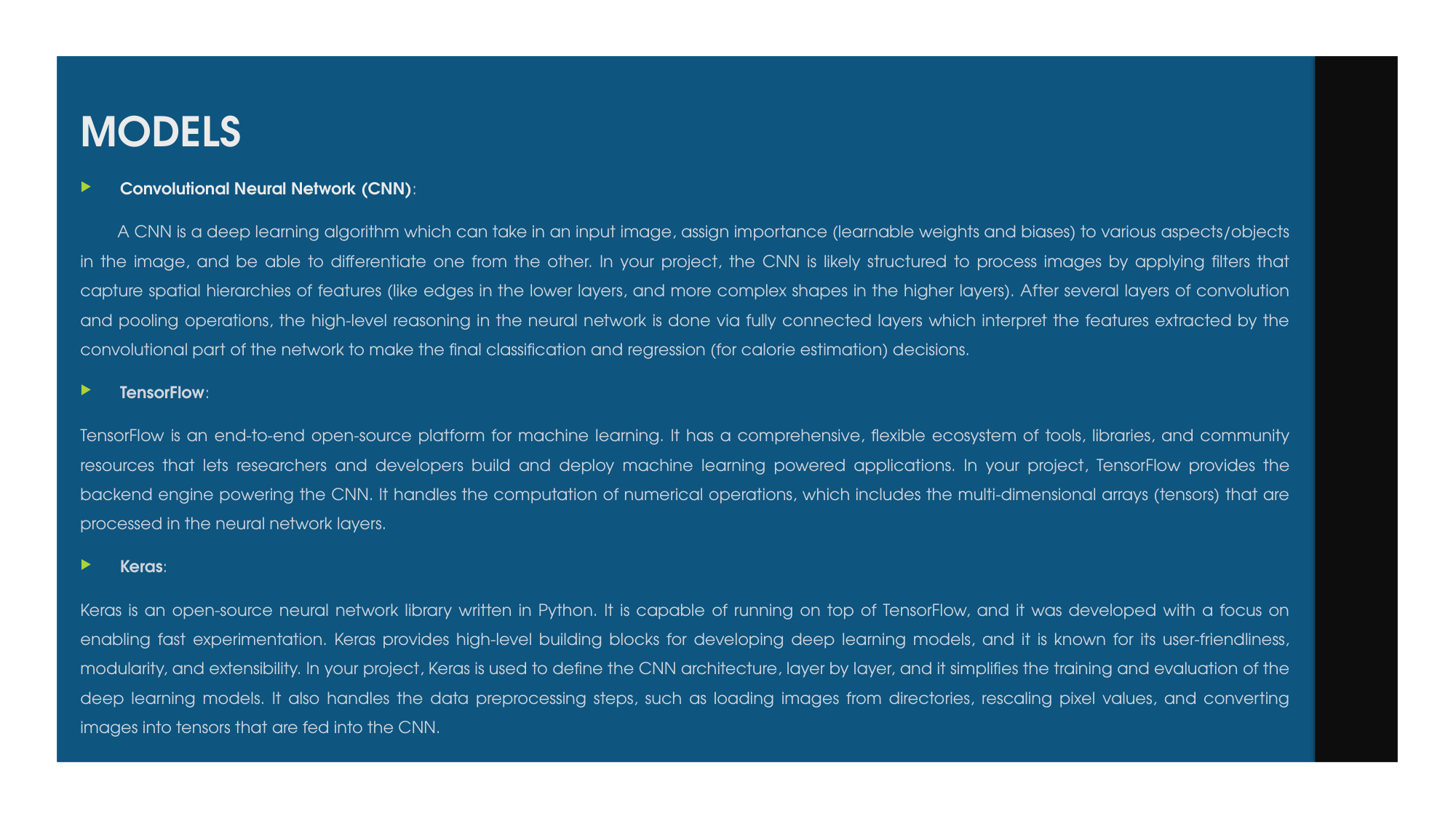

MODELS
Convolutional Neural Network (CNN):
        A CNN is a deep learning algorithm which can take in an input image, assign importance (learnable weights and biases) to various aspects/objects in the image, and be able to differentiate one from the other. In your project, the CNN is likely structured to process images by applying filters that capture spatial hierarchies of features (like edges in the lower layers, and more complex shapes in the higher layers). After several layers of convolution and pooling operations, the high-level reasoning in the neural network is done via fully connected layers which interpret the features extracted by the convolutional part of the network to make the final classification and regression (for calorie estimation) decisions.
TensorFlow:
TensorFlow is an end-to-end open-source platform for machine learning. It has a comprehensive, flexible ecosystem of tools, libraries, and community resources that lets researchers and developers build and deploy machine learning powered applications. In your project, TensorFlow provides the backend engine powering the CNN. It handles the computation of numerical operations, which includes the multi-dimensional arrays (tensors) that are processed in the neural network layers.
Keras:
Keras is an open-source neural network library written in Python. It is capable of running on top of TensorFlow, and it was developed with a focus on enabling fast experimentation. Keras provides high-level building blocks for developing deep learning models, and it is known for its user-friendliness, modularity, and extensibility. In your project, Keras is used to define the CNN architecture, layer by layer, and it simplifies the training and evaluation of the deep learning models. It also handles the data preprocessing steps, such as loading images from directories, rescaling pixel values, and converting images into tensors that are fed into the CNN.